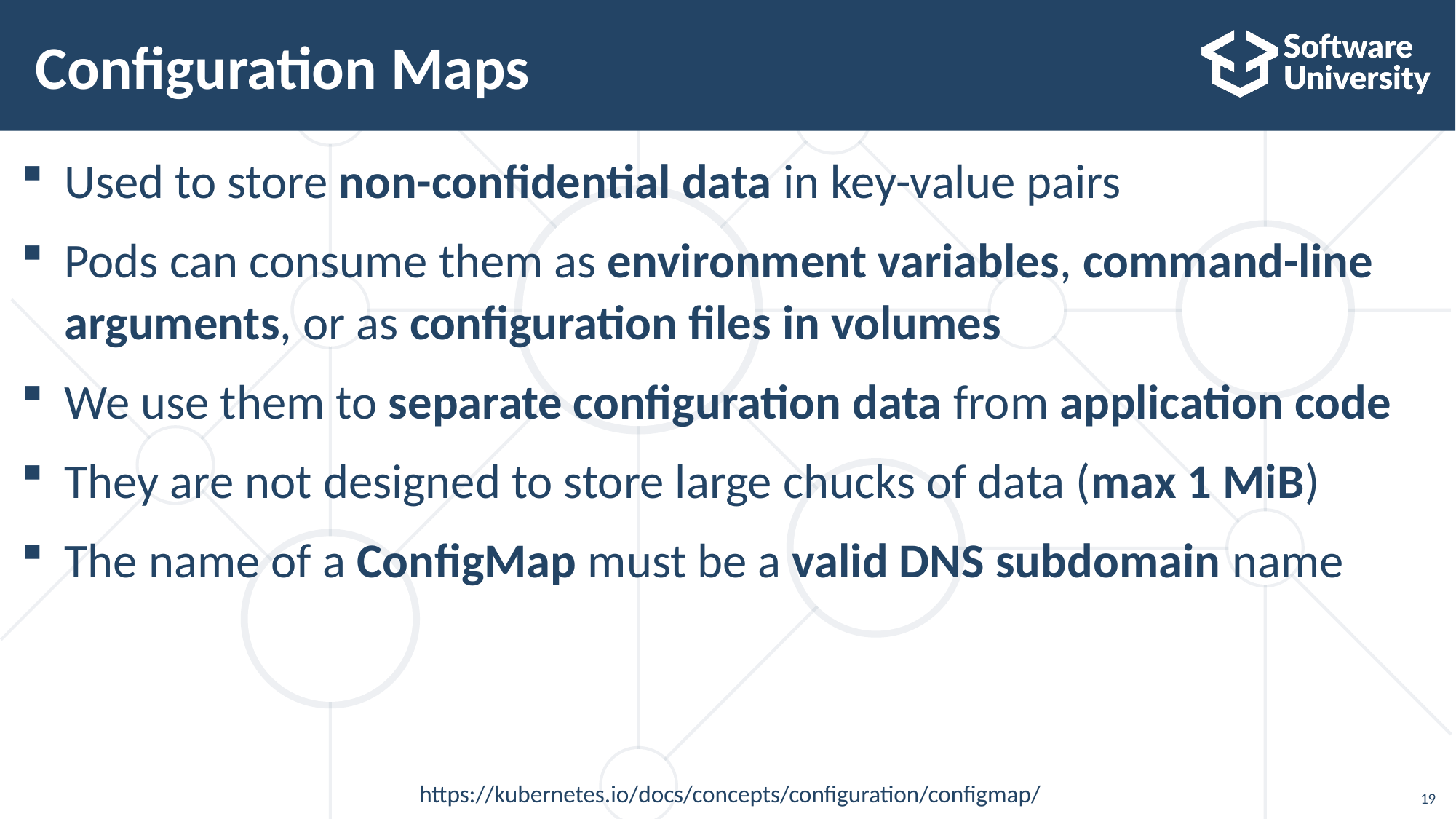

# Configuration Maps
Used to store non-confidential data in key-value pairs
Pods can consume them as environment variables, command-line arguments, or as configuration files in volumes
We use them to separate configuration data from application code
They are not designed to store large chucks of data (max 1 MiB)
The name of a ConfigMap must be a valid DNS subdomain name
https://kubernetes.io/docs/concepts/configuration/configmap/
19